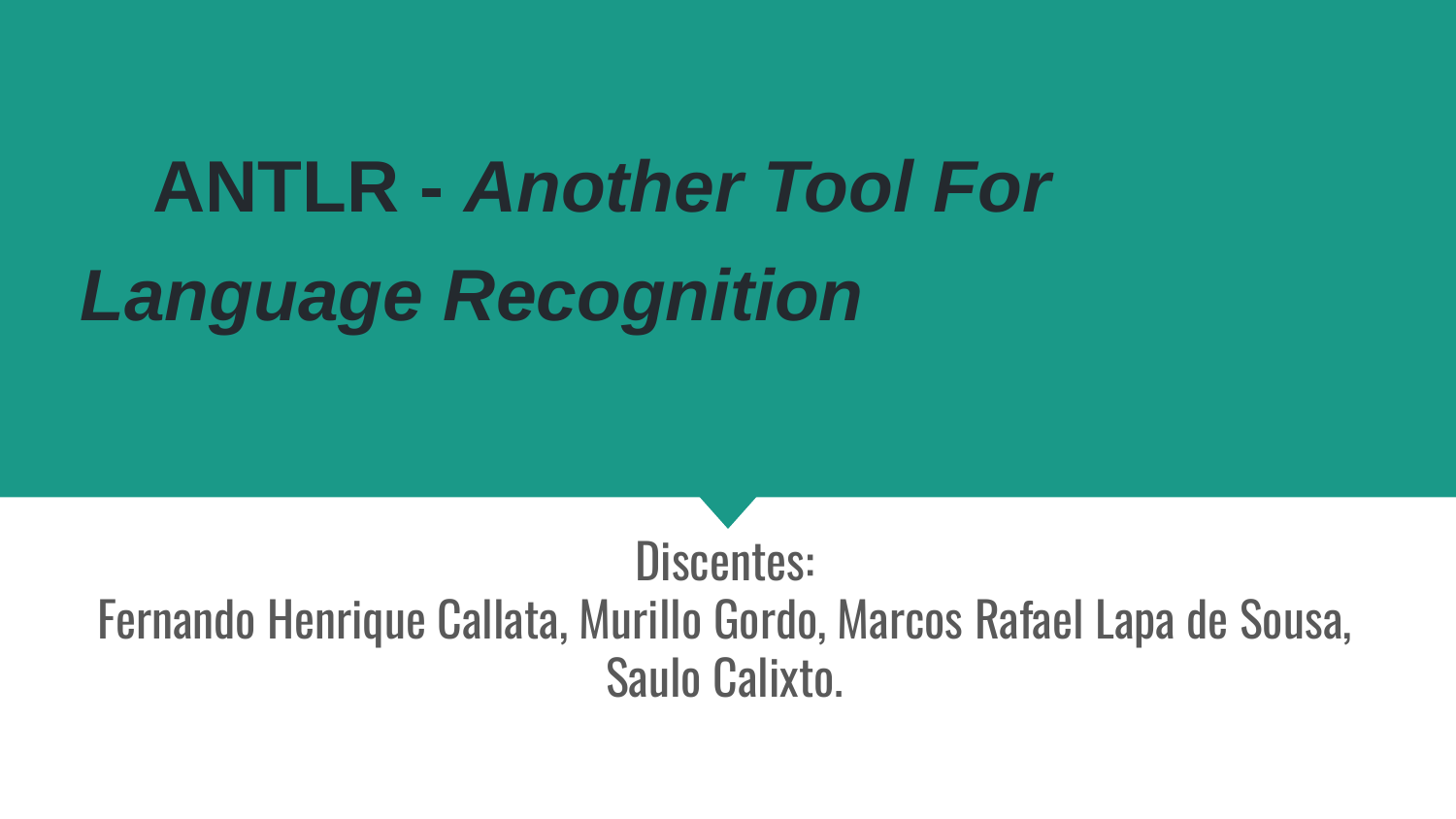

# ANTLR - Another Tool For Language Recognition

Discentes:
Fernando Henrique Callata, Murillo Gordo, Marcos Rafael Lapa de Sousa, Saulo Calixto.